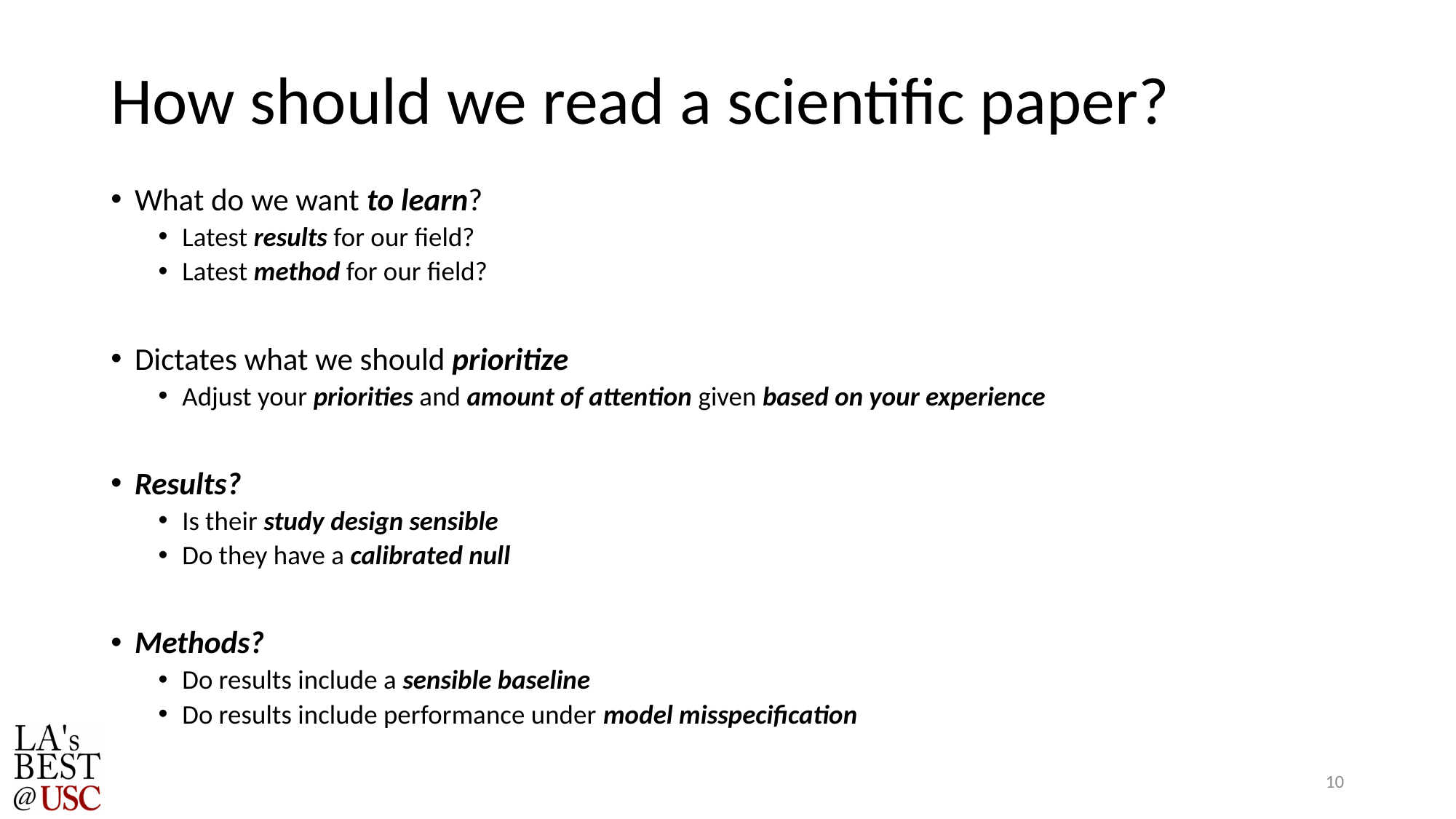

# How should we read a scientific paper?
What do we want to learn?
Latest results for our field?
Latest method for our field?

Dictates what we should prioritize
Adjust your priorities and amount of attention given based on your experience

Results?
Is their study design sensible
Do they have a calibrated null

Methods?
Do results include a sensible baseline
Do results include performance under model misspecification

10